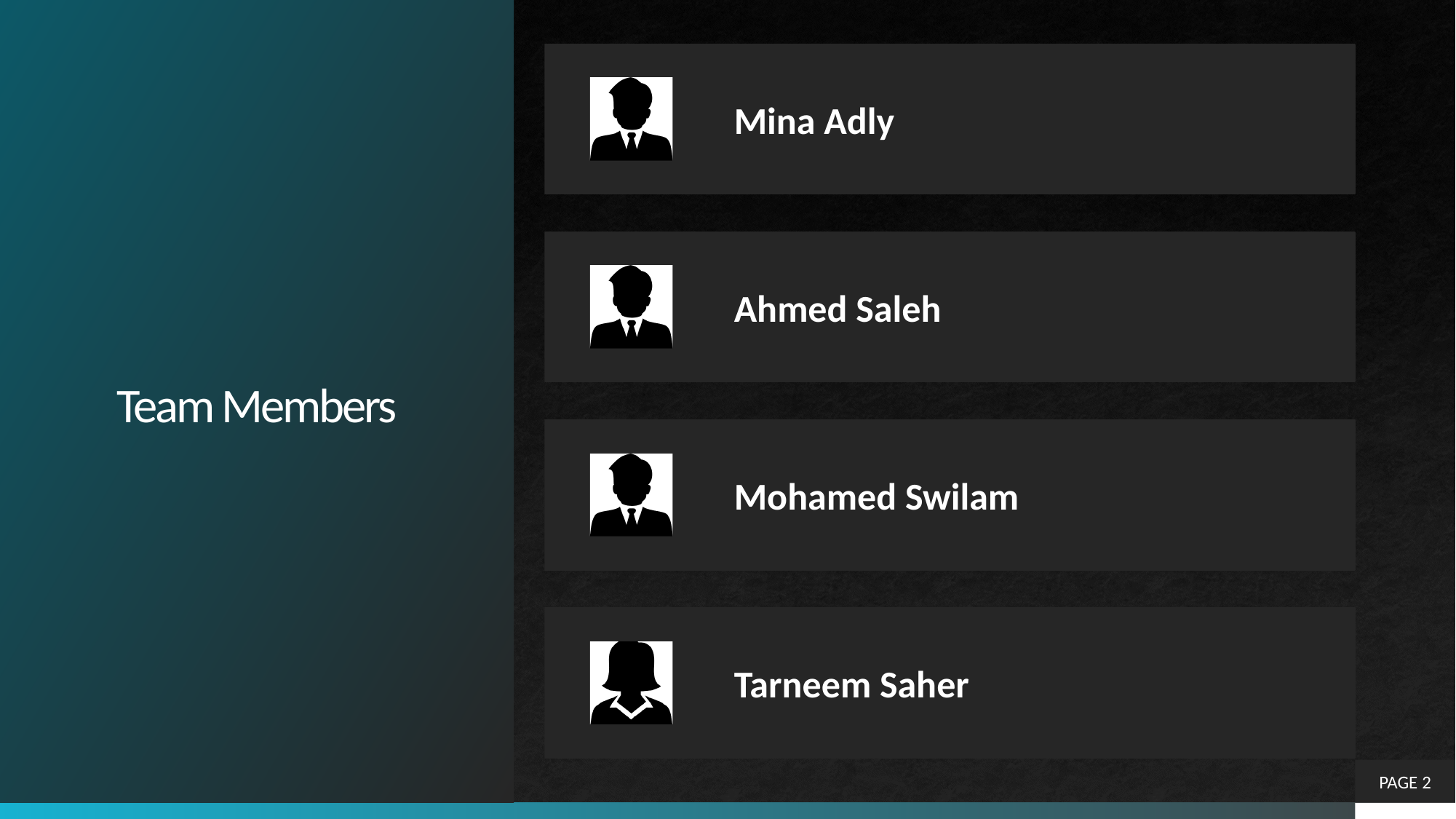

# Team Members
Mina Adly
Ahmed Saleh
Mohamed Swilam
Tarneem Saher
PAGE 2